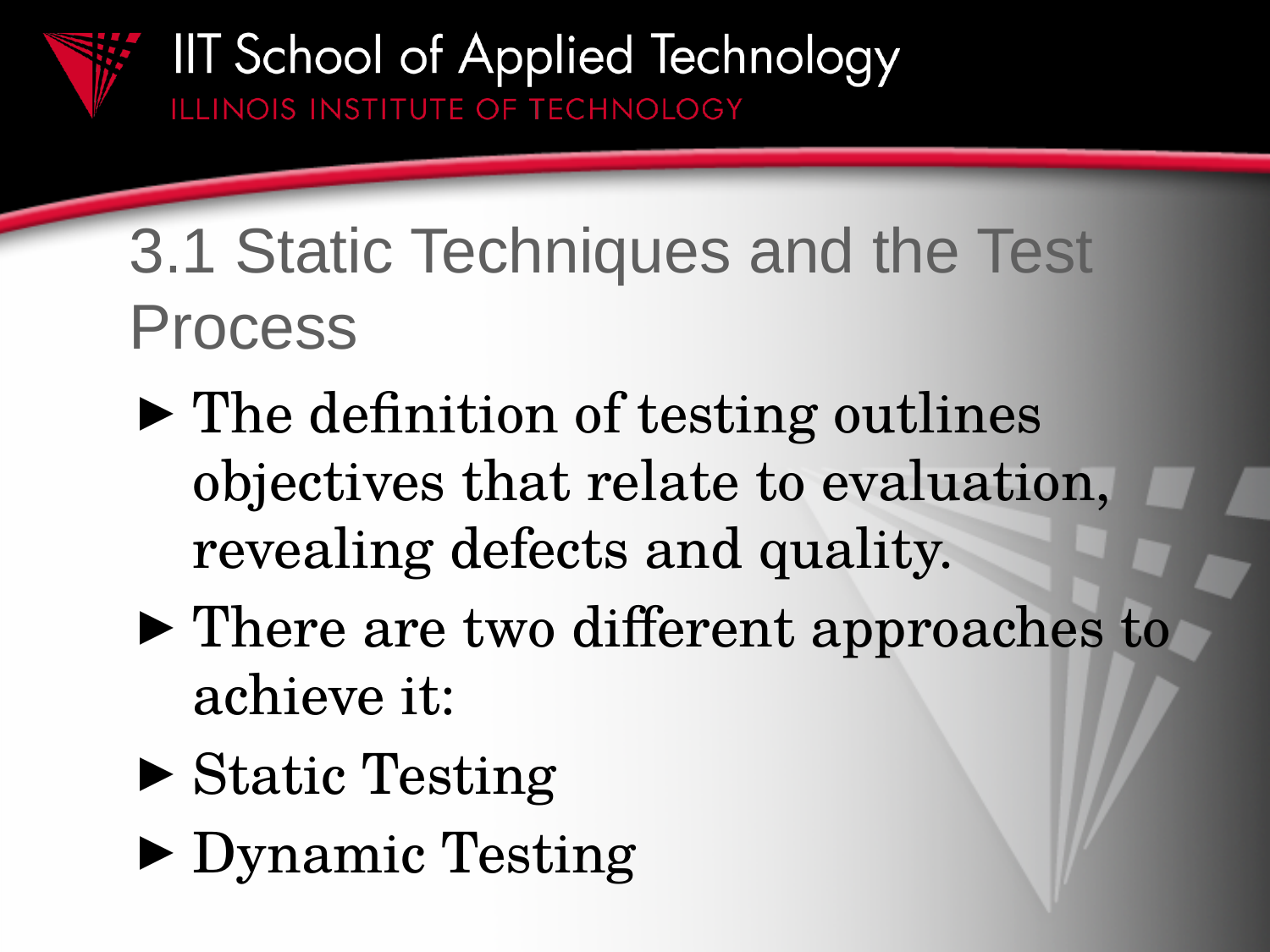

# 3.1 Static Techniques and the Test Process
The definition of testing outlines objectives that relate to evaluation, revealing defects and quality.
There are two different approaches to achieve it:
Static Testing
Dynamic Testing